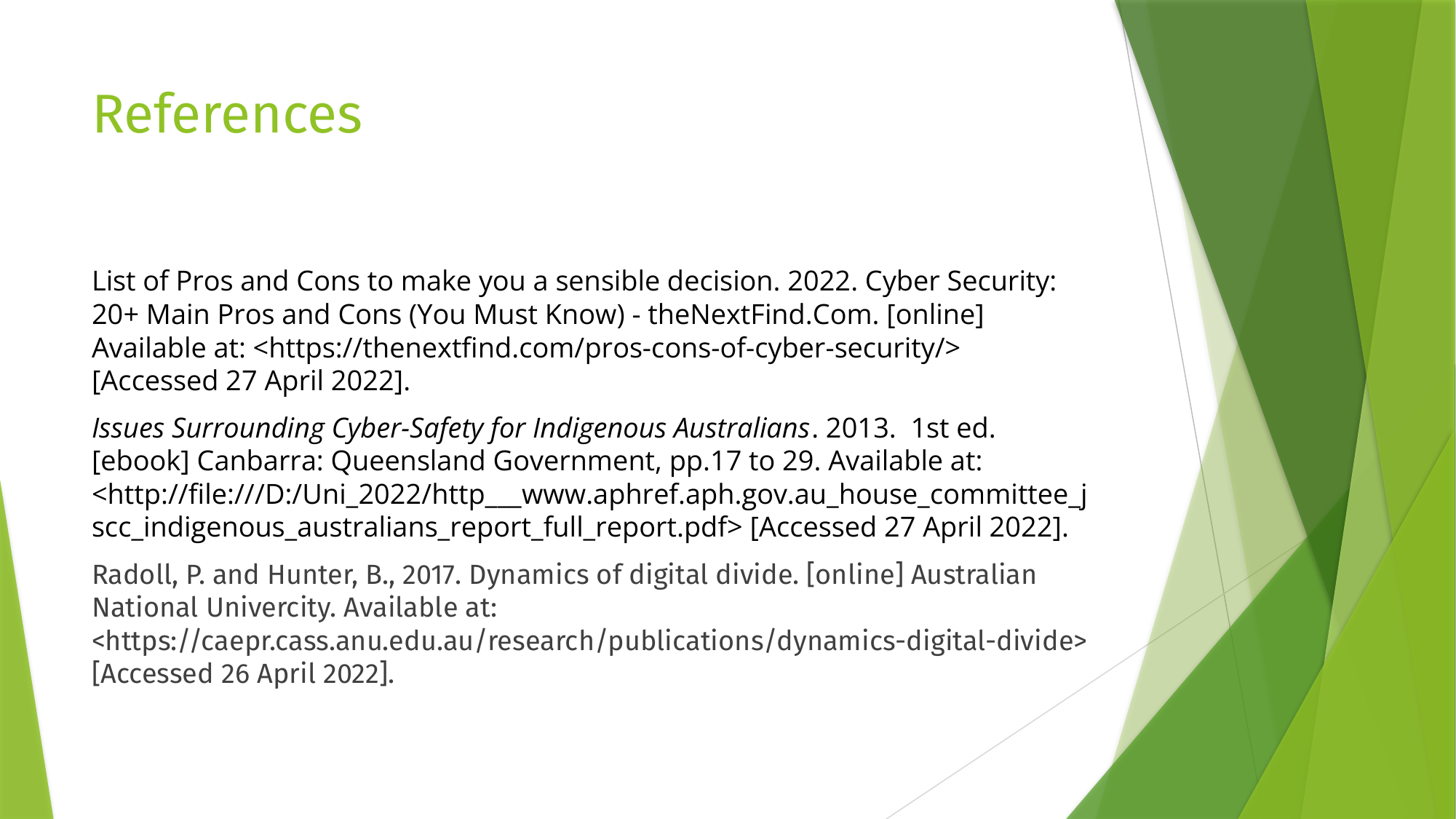

# References
List of Pros and Cons to make you a sensible decision. 2022. Cyber Security: 20+ Main Pros and Cons (You Must Know) - theNextFind.Com. [online] Available at: <https://thenextfind.com/pros-cons-of-cyber-security/> [Accessed 27 April 2022].
Issues Surrounding Cyber-Safety for Indigenous Australians. 2013.  1st ed. [ebook] Canbarra: Queensland Government, pp.17 to 29. Available at: <http://file:///D:/Uni_2022/http___www.aphref.aph.gov.au_house_committee_jscc_indigenous_australians_report_full_report.pdf> [Accessed 27 April 2022].
Radoll, P. and Hunter, B., 2017. Dynamics of digital divide. [online] Australian National Univercity. Available at: <https://caepr.cass.anu.edu.au/research/publications/dynamics-digital-divide> [Accessed 26 April 2022].